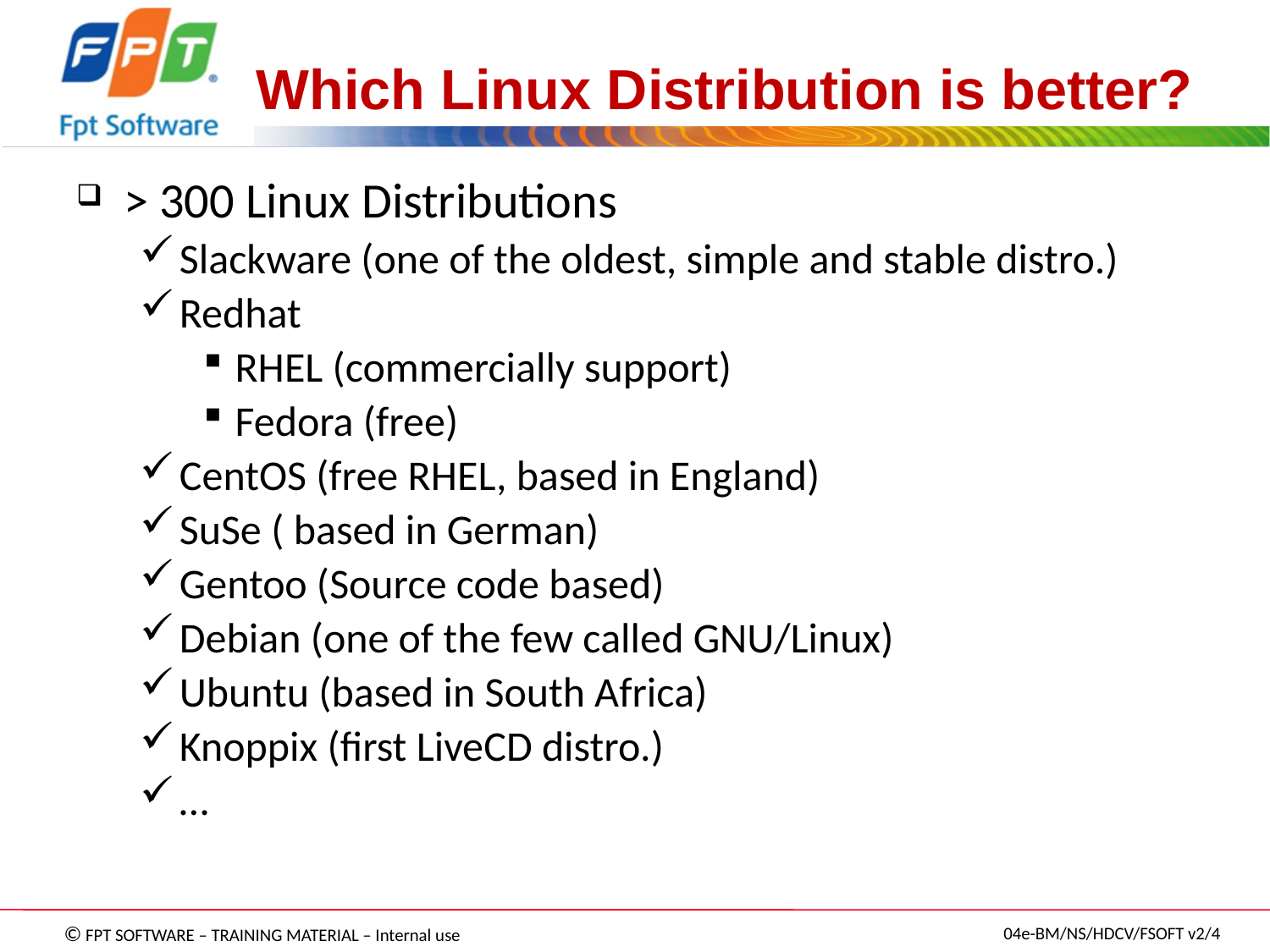

# Which Linux Distribution is better?
> 300 Linux Distributions
Slackware (one of the oldest, simple and stable distro.)
Redhat
RHEL (commercially support)
Fedora (free)
CentOS (free RHEL, based in England)
SuSe ( based in German)
Gentoo (Source code based)
Debian (one of the few called GNU/Linux)
Ubuntu (based in South Africa)
Knoppix (first LiveCD distro.)
…